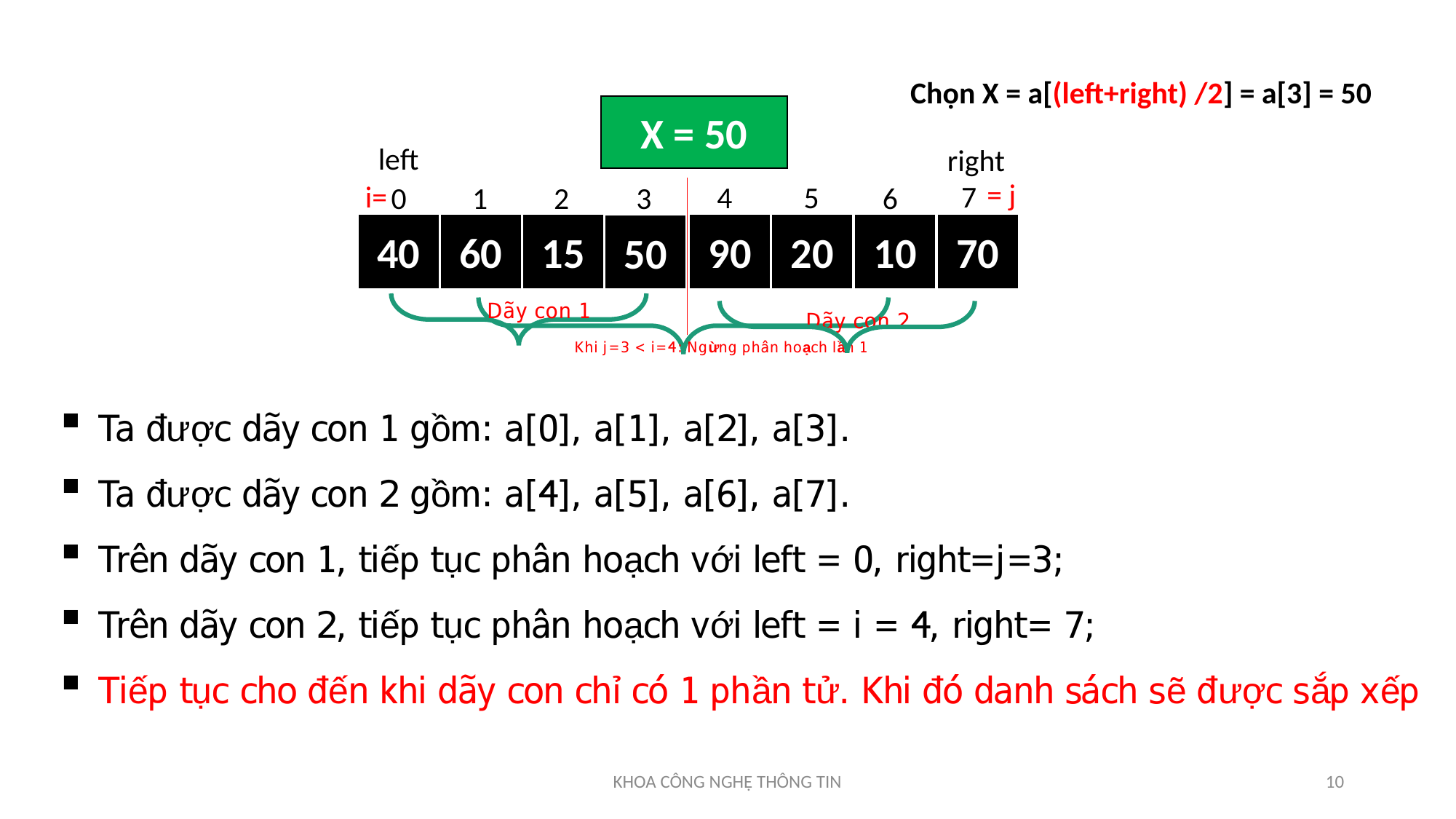

Chọn X = a[(left+right) /2] = a[3] = 50
X = 50

left
right
= j
i=
7
5
4
2
6
3
0
1

40
90
20
10
70
60
15
50
Dãy con 1
Dãy con 2
Khi j=3 < i=4: Ngừng phân hoạch lần 1
 Ta được dãy con 1 gồm: a[0], a[1], a[2], a[3].
 Ta được dãy con 2 gồm: a[4], a[5], a[6], a[7].
 Trên dãy con 1, tiếp tục phân hoạch với left = 0, right=j=3;
 Trên dãy con 2, tiếp tục phân hoạch với left = i = 4, right= 7;
 Tiếp tục cho đến khi dãy con chỉ có 1 phần tử. Khi đó danh sách sẽ được sắp xếp

KHOA CÔNG NGHỆ THÔNG TIN
10